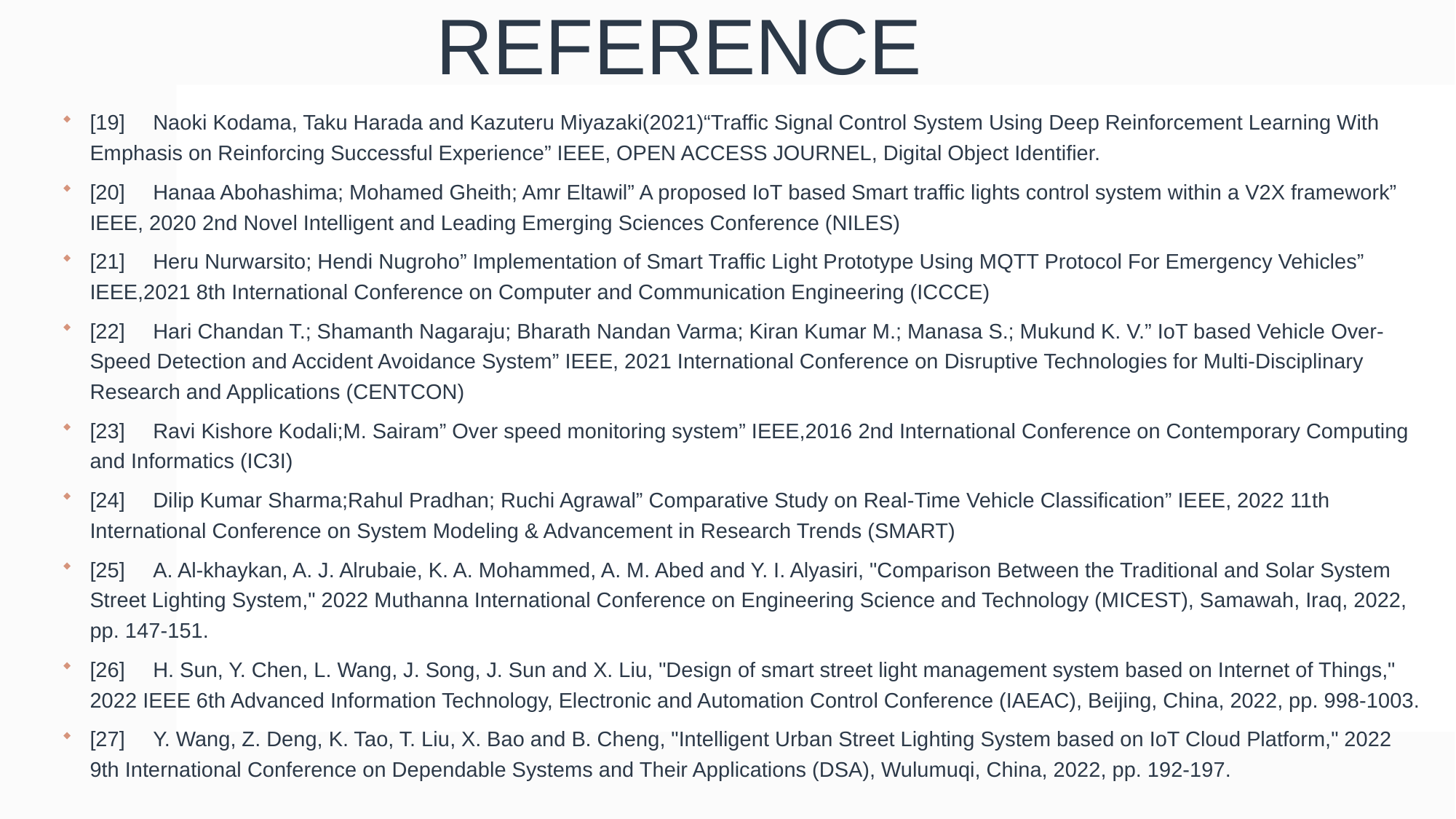

# REFERENCE
[19]	Naoki Kodama, Taku Harada and Kazuteru Miyazaki(2021)“Traffic Signal Control System Using Deep Reinforcement Learning With Emphasis on Reinforcing Successful Experience” IEEE, OPEN ACCESS JOURNEL, Digital Object Identifier.
[20]	Hanaa Abohashima; Mohamed Gheith; Amr Eltawil” A proposed IoT based Smart traffic lights control system within a V2X framework” IEEE, 2020 2nd Novel Intelligent and Leading Emerging Sciences Conference (NILES)
[21]	Heru Nurwarsito; Hendi Nugroho” Implementation of Smart Traffic Light Prototype Using MQTT Protocol For Emergency Vehicles” IEEE,2021 8th International Conference on Computer and Communication Engineering (ICCCE)
[22]	Hari Chandan T.; Shamanth Nagaraju; Bharath Nandan Varma; Kiran Kumar M.; Manasa S.; Mukund K. V.” IoT based Vehicle Over-Speed Detection and Accident Avoidance System” IEEE, 2021 International Conference on Disruptive Technologies for Multi-Disciplinary Research and Applications (CENTCON)
[23]	Ravi Kishore Kodali;M. Sairam” Over speed monitoring system” IEEE,2016 2nd International Conference on Contemporary Computing and Informatics (IC3I)
[24]	Dilip Kumar Sharma;Rahul Pradhan; Ruchi Agrawal” Comparative Study on Real-Time Vehicle Classification” IEEE, 2022 11th International Conference on System Modeling & Advancement in Research Trends (SMART)
[25]	A. Al-khaykan, A. J. Alrubaie, K. A. Mohammed, A. M. Abed and Y. I. Alyasiri, "Comparison Between the Traditional and Solar System Street Lighting System," 2022 Muthanna International Conference on Engineering Science and Technology (MICEST), Samawah, Iraq, 2022, pp. 147-151.
[26]	H. Sun, Y. Chen, L. Wang, J. Song, J. Sun and X. Liu, "Design of smart street light management system based on Internet of Things," 2022 IEEE 6th Advanced Information Technology, Electronic and Automation Control Conference (IAEAC), Beijing, China, 2022, pp. 998-1003.
[27]	Y. Wang, Z. Deng, K. Tao, T. Liu, X. Bao and B. Cheng, "Intelligent Urban Street Lighting System based on IoT Cloud Platform," 2022 9th International Conference on Dependable Systems and Their Applications (DSA), Wulumuqi, China, 2022, pp. 192-197.